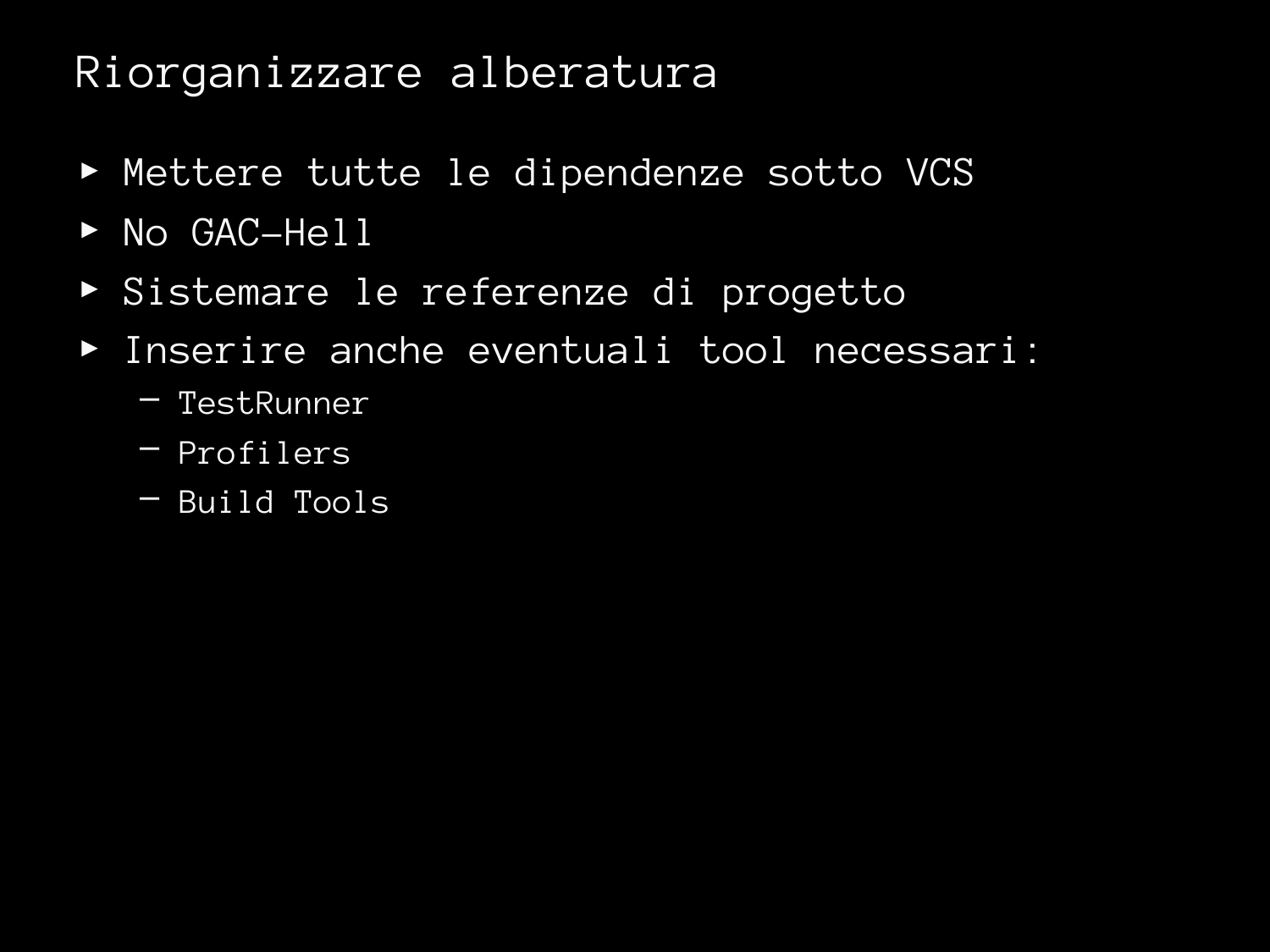

# Riorganizzare alberatura
Mettere tutte le dipendenze sotto VCS
No GAC-Hell
Sistemare le referenze di progetto
Inserire anche eventuali tool necessari:
TestRunner
Profilers
Build Tools